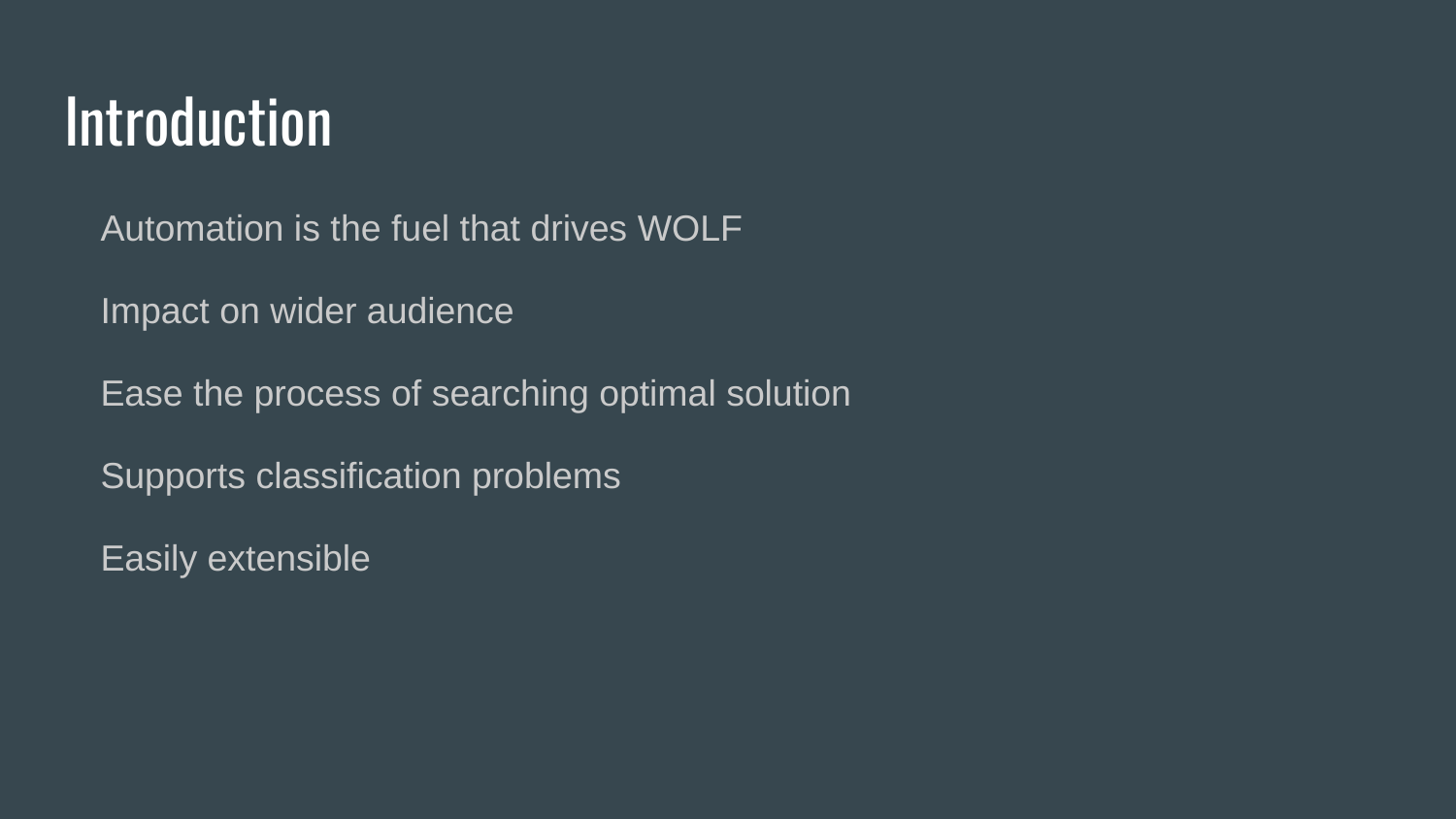

# Introduction
Automation is the fuel that drives WOLF
Impact on wider audience
Ease the process of searching optimal solution
Supports classification problems
Easily extensible